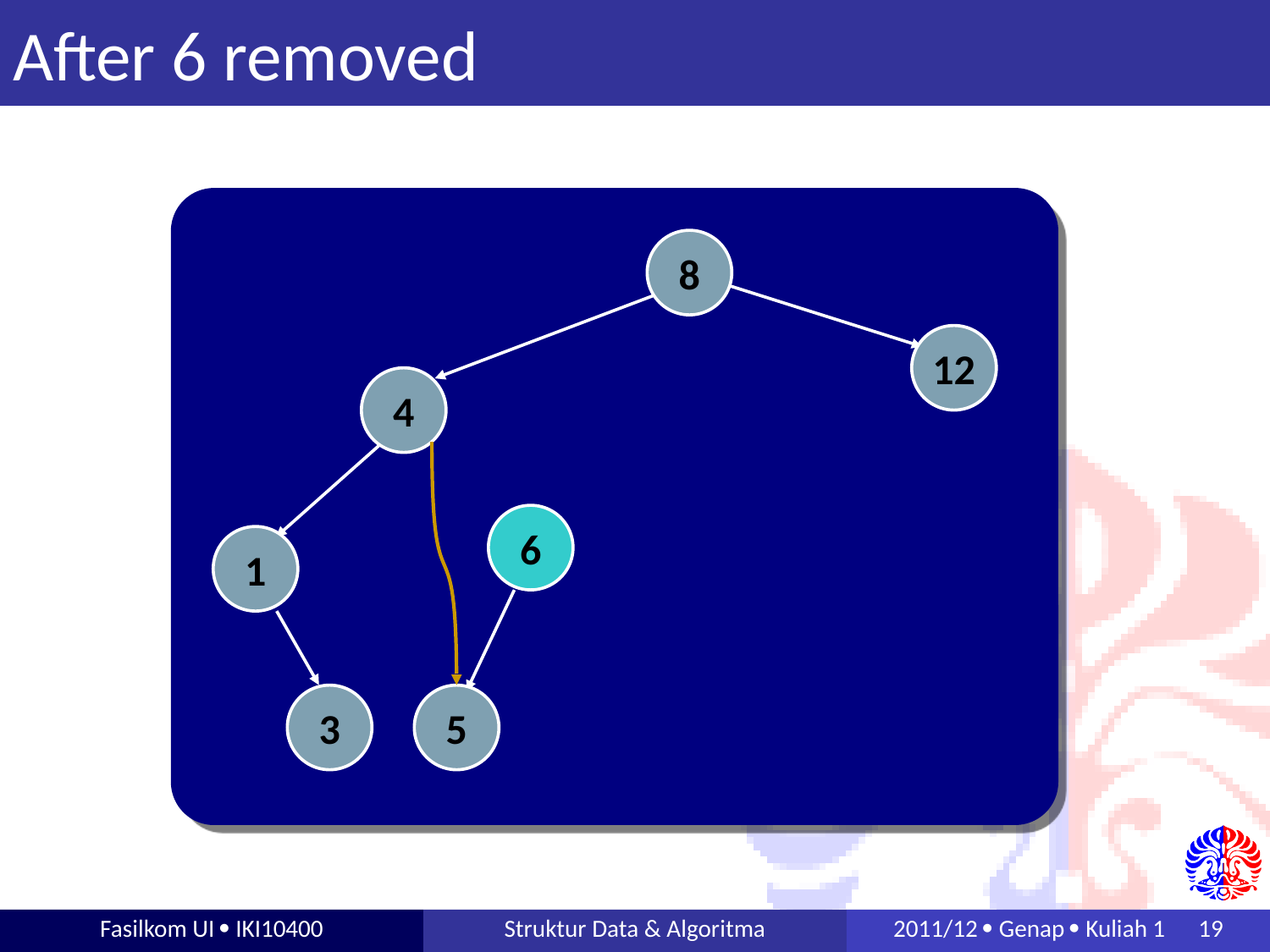

# After 6 removed

8

12
4

6
1

3
5